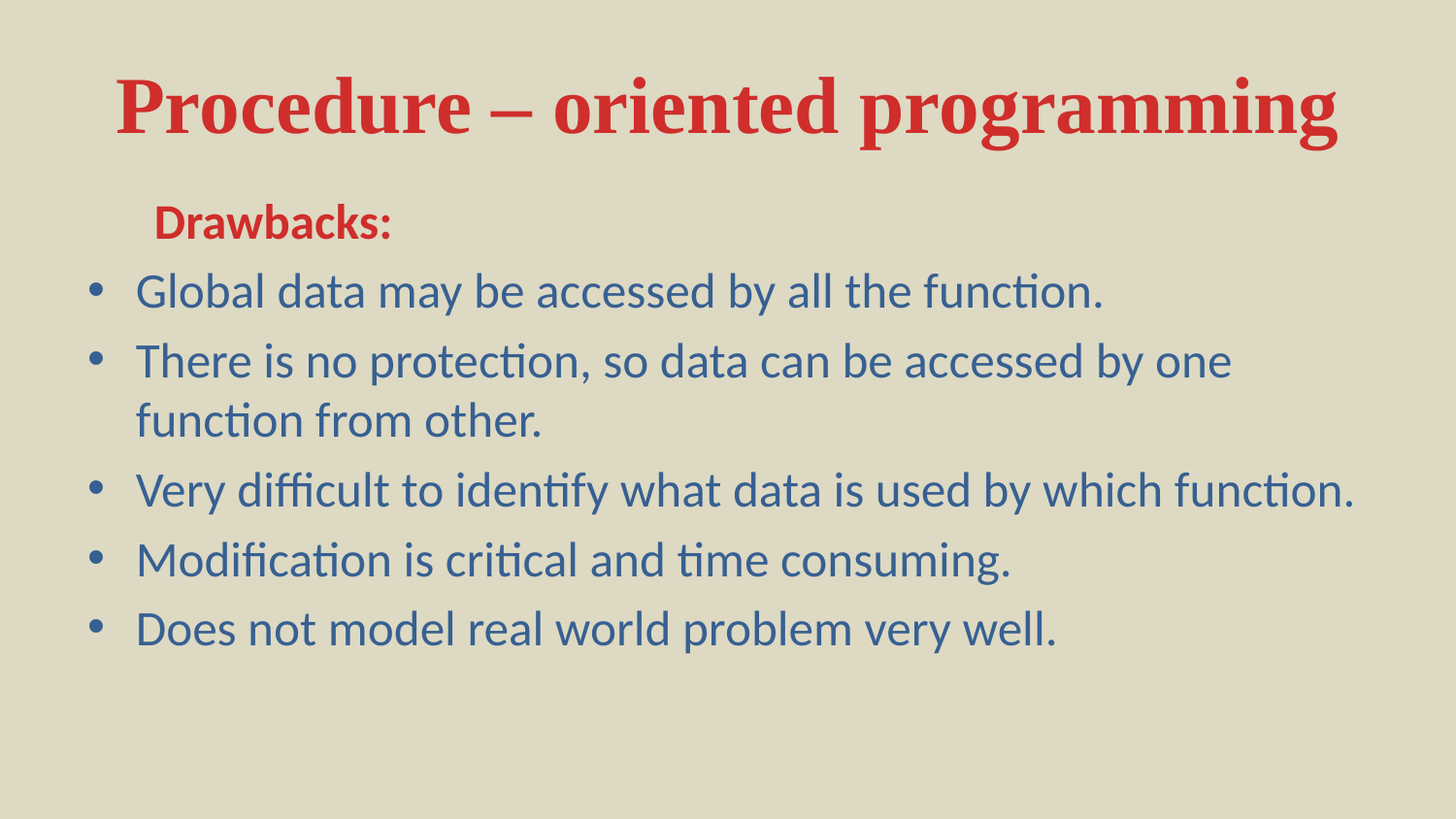

# Procedure – oriented programming
      Drawbacks:
Global data may be accessed by all the function.
There is no protection, so data can be accessed by one function from other.
Very difficult to identify what data is used by which function.
Modification is critical and time consuming.
Does not model real world problem very well.